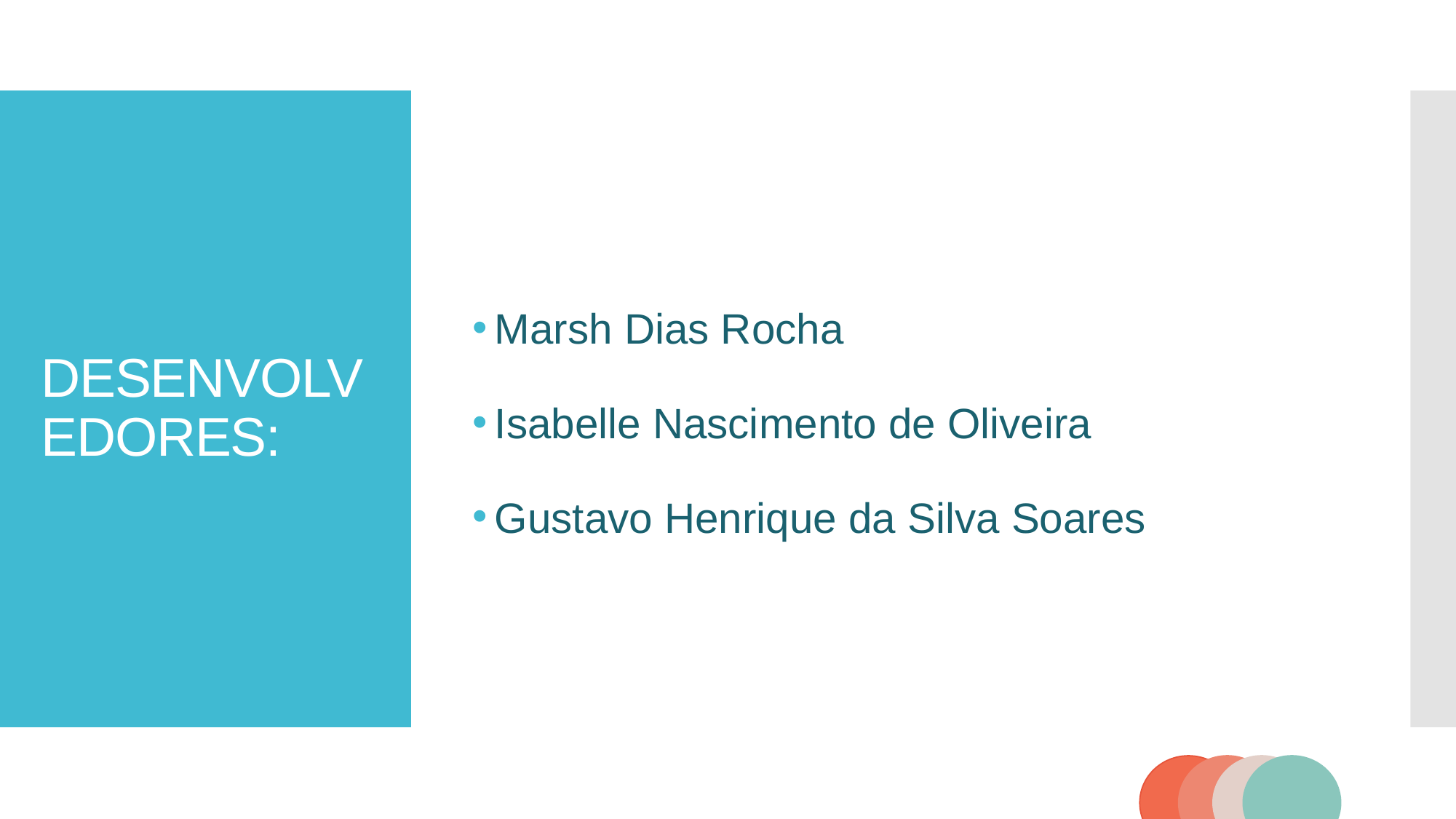

Marsh Dias Rocha
Isabelle Nascimento de Oliveira
Gustavo Henrique da Silva Soares
# DESENVOLVEDORES: